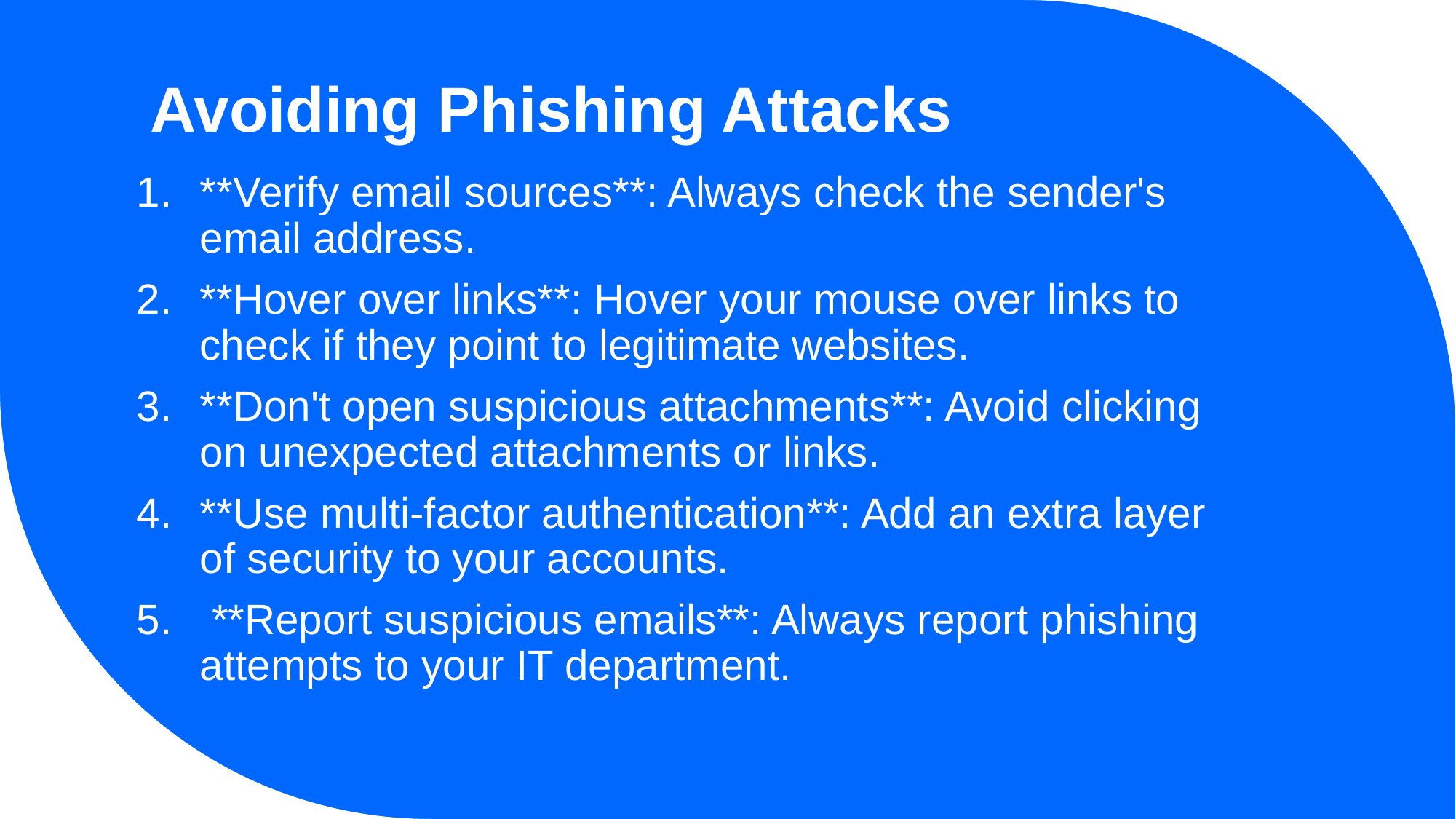

# Avoiding Phishing Attacks
**Verify email sources**: Always check the sender's email address.
**Hover over links**: Hover your mouse over links to check if they point to legitimate websites.
**Don't open suspicious attachments**: Avoid clicking on unexpected attachments or links.
**Use multi-factor authentication**: Add an extra layer of security to your accounts.
 **Report suspicious emails**: Always report phishing attempts to your IT department.